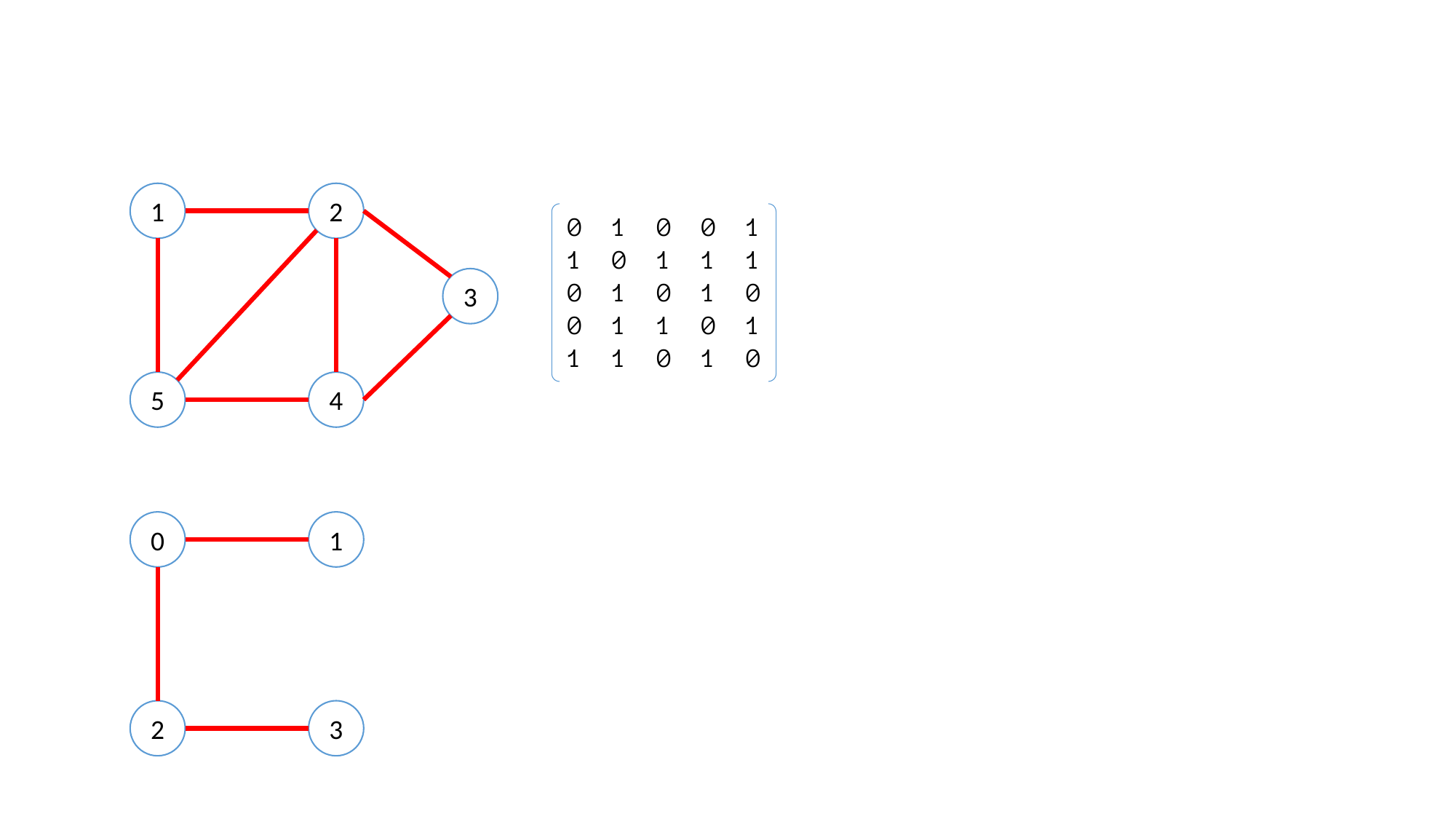

2
1
0  1  0  0  1
1  0  1  1  1
0  1  0  1  0
0  1  1  0  1
1  1  0  1  0

3
4
5
1
0
3
2